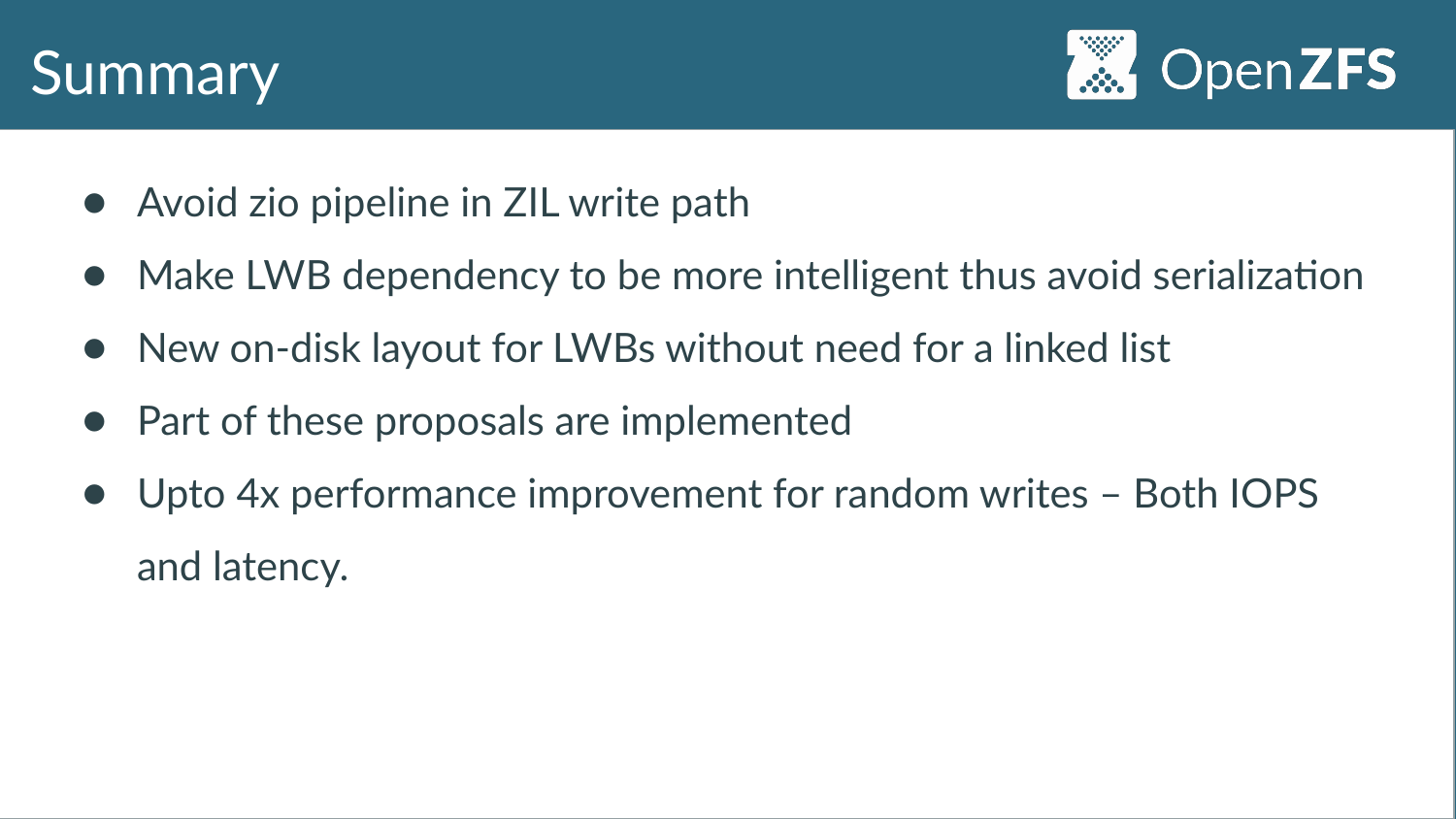

# Summary
Avoid zio pipeline in ZIL write path
Make LWB dependency to be more intelligent thus avoid serialization
New on-disk layout for LWBs without need for a linked list
Part of these proposals are implemented
Upto 4x performance improvement for random writes – Both IOPS and latency.